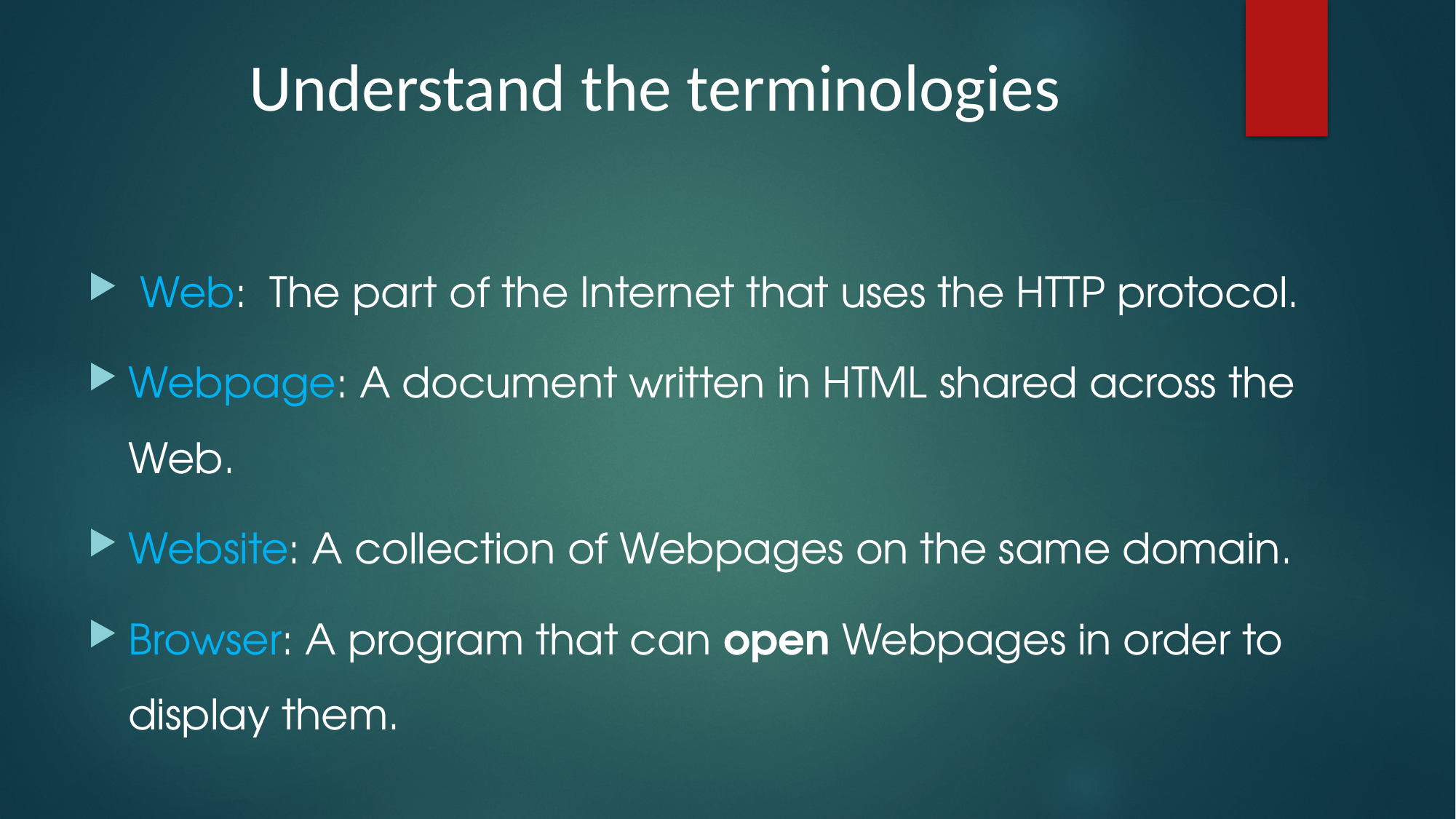

# Understand the terminologies

 Web:  The part of the Internet that uses the HTTP protocol.
Webpage: A document written in HTML shared across the Web.
Website: A collection of Webpages on the same domain.
Browser: A program that can open Webpages in order to display them.